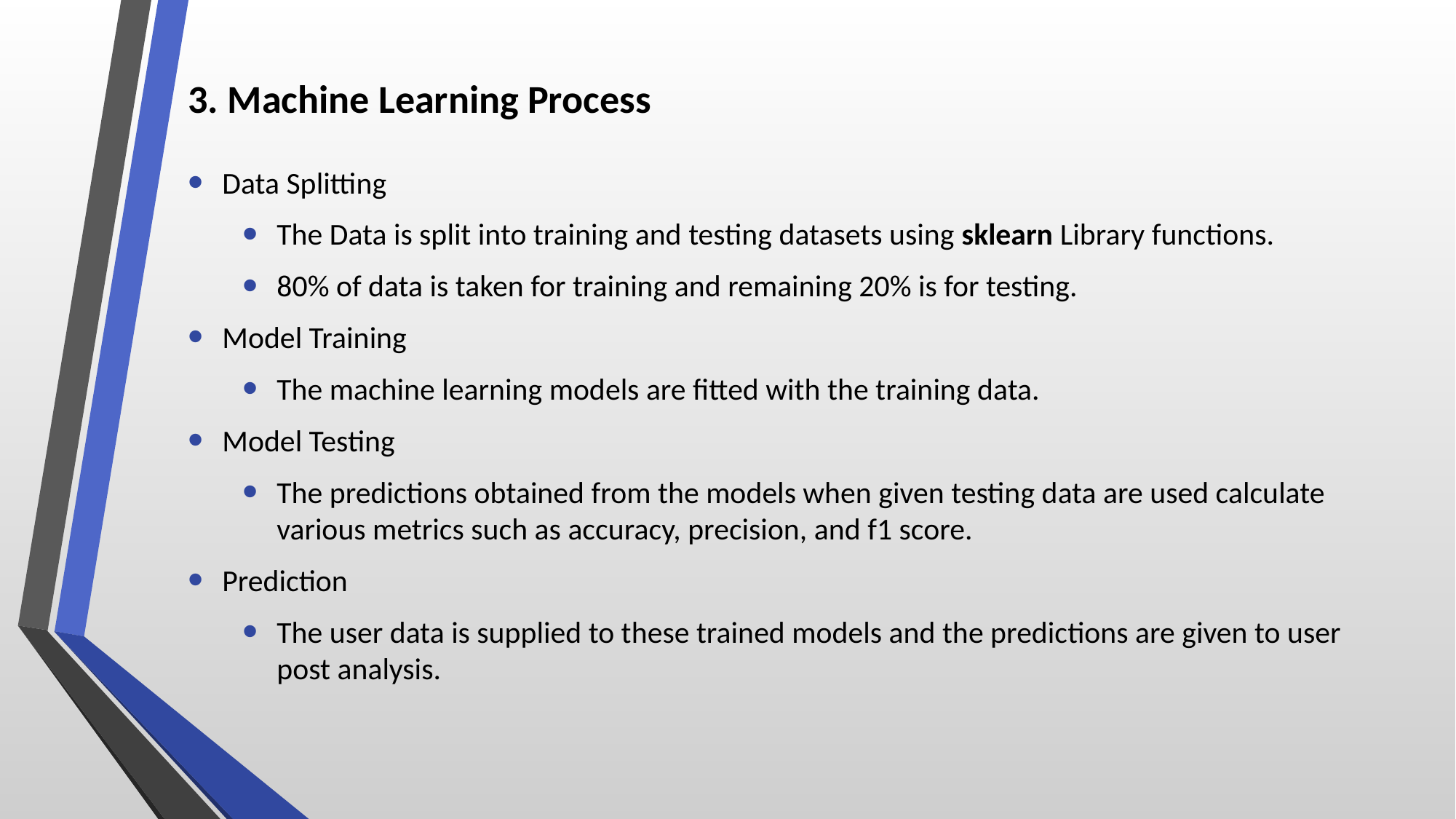

# 3. Machine Learning Process
Data Splitting
The Data is split into training and testing datasets using sklearn Library functions.
80% of data is taken for training and remaining 20% is for testing.
Model Training
The machine learning models are fitted with the training data.
Model Testing
The predictions obtained from the models when given testing data are used calculate various metrics such as accuracy, precision, and f1 score.
Prediction
The user data is supplied to these trained models and the predictions are given to user post analysis.